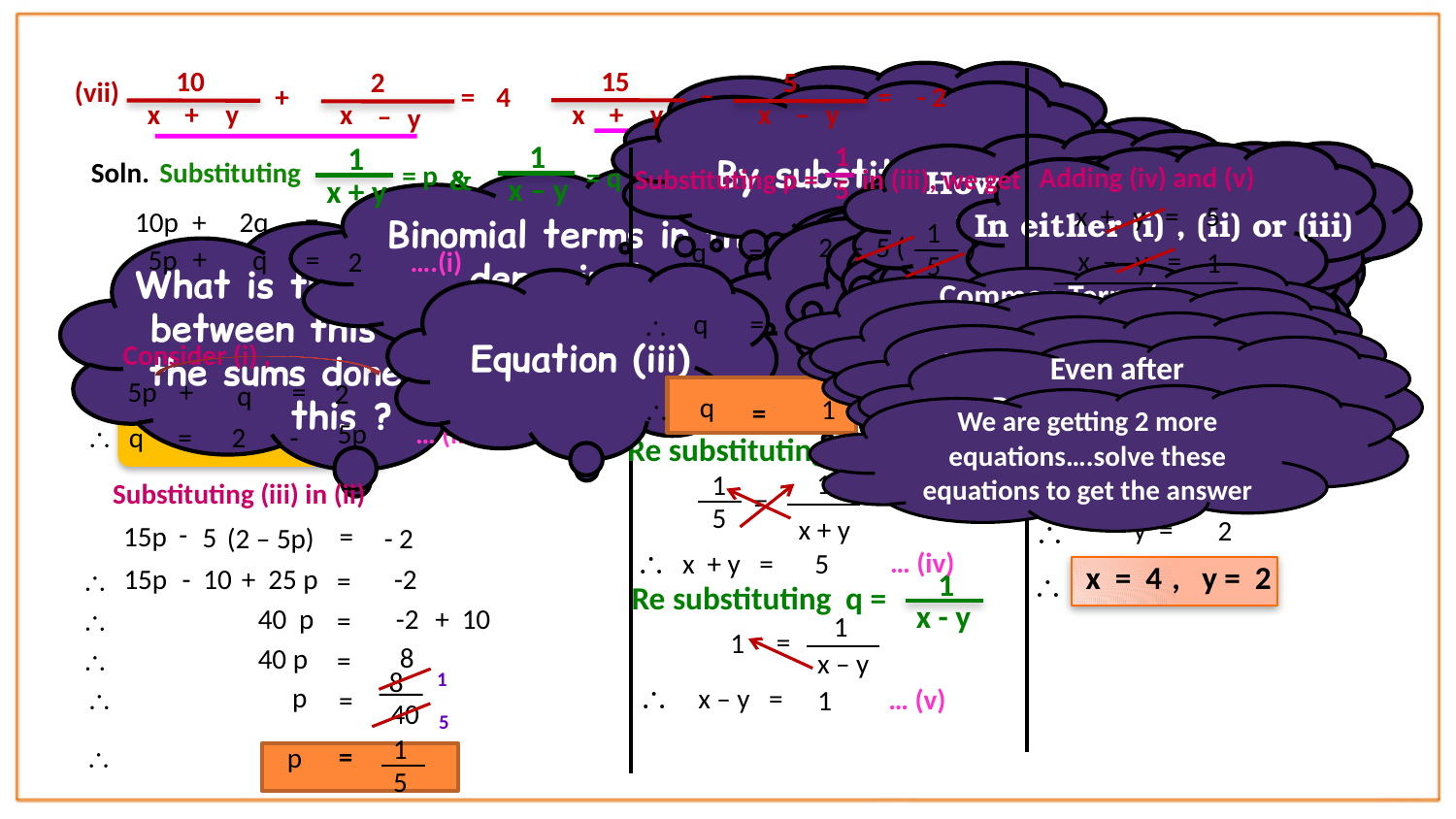

15
10
5
2

So how to solve ?
(vii)
–
+
=
4
=
- 2

By substituting
x
x
+
y
x
+
y
x
–
y
–
y

But what we
need to substitute….
Let us see
1
x – y

1
x + y
1
5

Let us consider equation (i)

Soln.
Substituting
= p
Adding (iv) and (v)
= q
Substituting p =       in (iii), we get

Consider one of
the two equations
&
How to get the
value of q ?

Binomial terms in the denominator

Let us substitute in
equation (iii)

First let us number the equations.
x  +   y   =
5
+
 10p
 2q
=
In either (i) , (ii) or (iii)

Shift one of the two variables to the L.H.S so that we get equation in
the form of either
4

1
5
SUBSTITUTION method

What is the difference between this sum and the sums done before this ?
 2
 -  5 (          )
So we need to
substitute something
 q
=

It is better to consider simpler of the two equations

What is the name of the method ?

+
   5p
   q
=
x  –   y   =
2
….(i)
1

Which equation is
to be considered ?

You can consider either of the two equations
Substitute what ?
Where ?

Equation (iii)

Common Term / Common Denominator in both equations
2x    =
6
p = something or
q = something…
In the equation which  was not considered.
 -
15p
5q
=
- 2

This equation can be simplified further….
We have to
substitute p = 1/5
….(ii)
 2
 -  1
 q
=
∴
By dividing throughout by 2
Consider (i) ,
x   =
∴
3
Even after
Re substitution, we aren’t getting the answer

+
 5p
=
2
q

q
1
Substituting x = 3 in (iv)
We are getting 2 more equations….solve these equations to get the answer
∴
=
1
x + y

… (iii)
 5p
 q

∴
=
2
-
Re substituting  p  =
3  + y   =
5
1
1
5
y   =
∴
5 – 3
Substituting (iii) in (ii)
=
y  =
∴
x + y
2
-
15p
=
5
(2 – 5p)
- 2
∴
… (iv)
x  + y   =
5
x  =  4
,   y =  2
15p
-  10
  +  25 p
 -2
=
∴
1
x - y

∴
Re substituting  q =
40  p
 -2
+  10
=
∴
1
=
1
 8
40 p
=
∴
x – y
8
1
∴
 p
x – y   =
∴
… (v)
1
=
 40

5
1
5
=
∴
 p